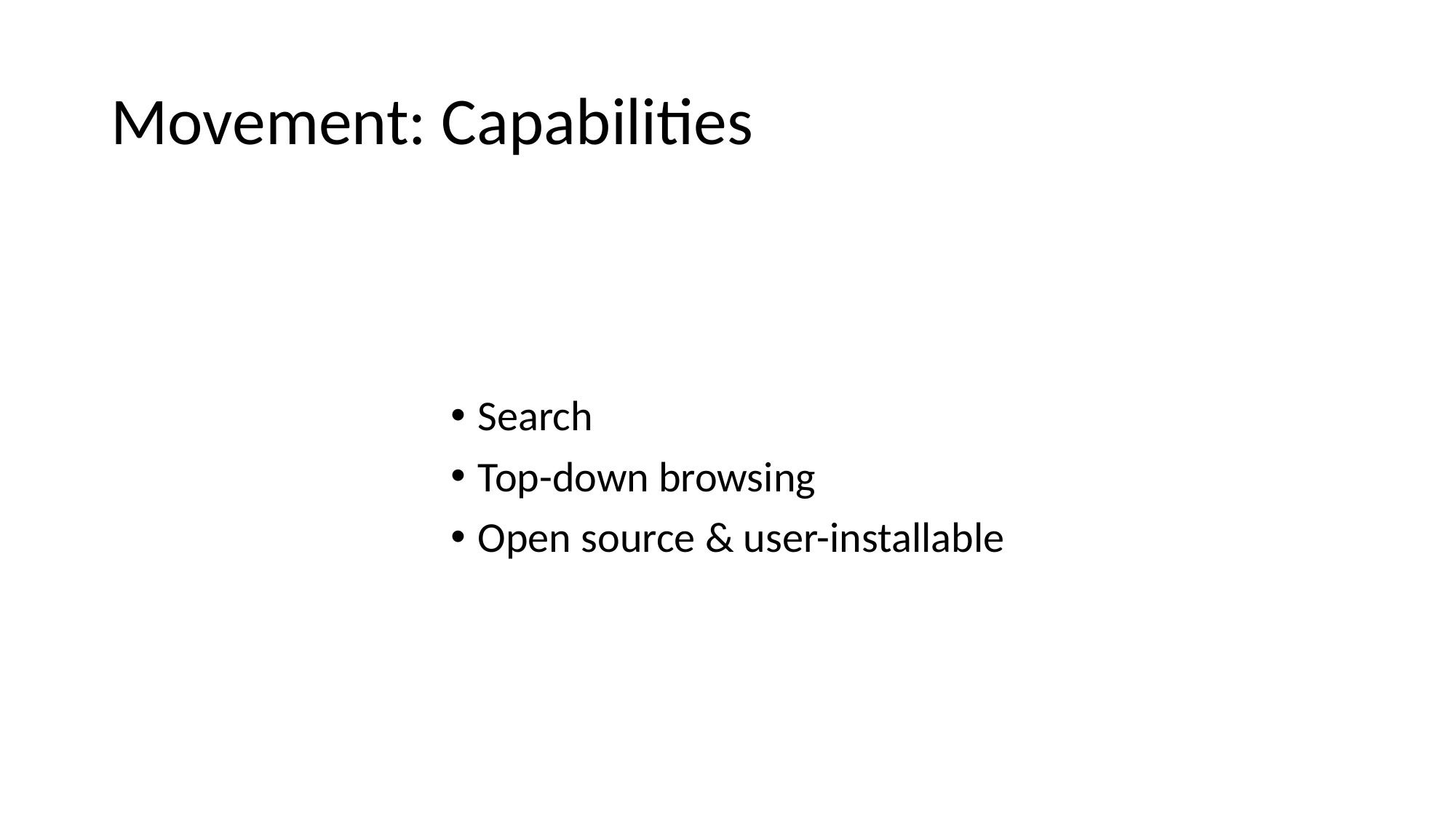

# Movement: Capabilities
Search
Top-down browsing
Open source & user-installable